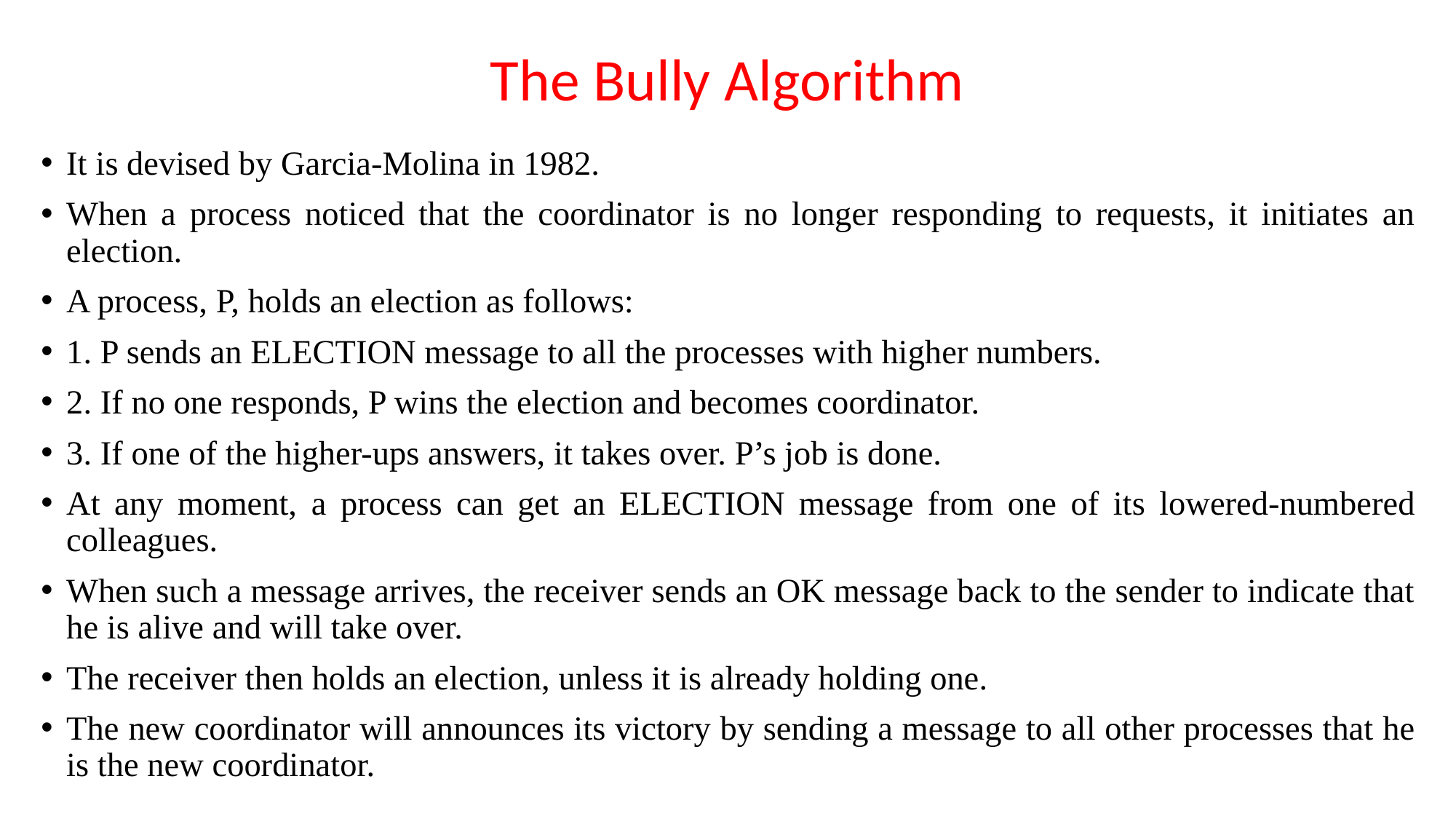

# The Bully Algorithm
It is devised by Garcia-Molina in 1982.
When a process noticed that the coordinator is no longer responding to requests, it initiates an election.
A process, P, holds an election as follows:
1. P sends an ELECTION message to all the processes with higher numbers.
2. If no one responds, P wins the election and becomes coordinator.
3. If one of the higher-ups answers, it takes over. P’s job is done.
At any moment, a process can get an ELECTION message from one of its lowered-numbered colleagues.
When such a message arrives, the receiver sends an OK message back to the sender to indicate that he is alive and will take over.
The receiver then holds an election, unless it is already holding one.
The new coordinator will announces its victory by sending a message to all other processes that he is the new coordinator.